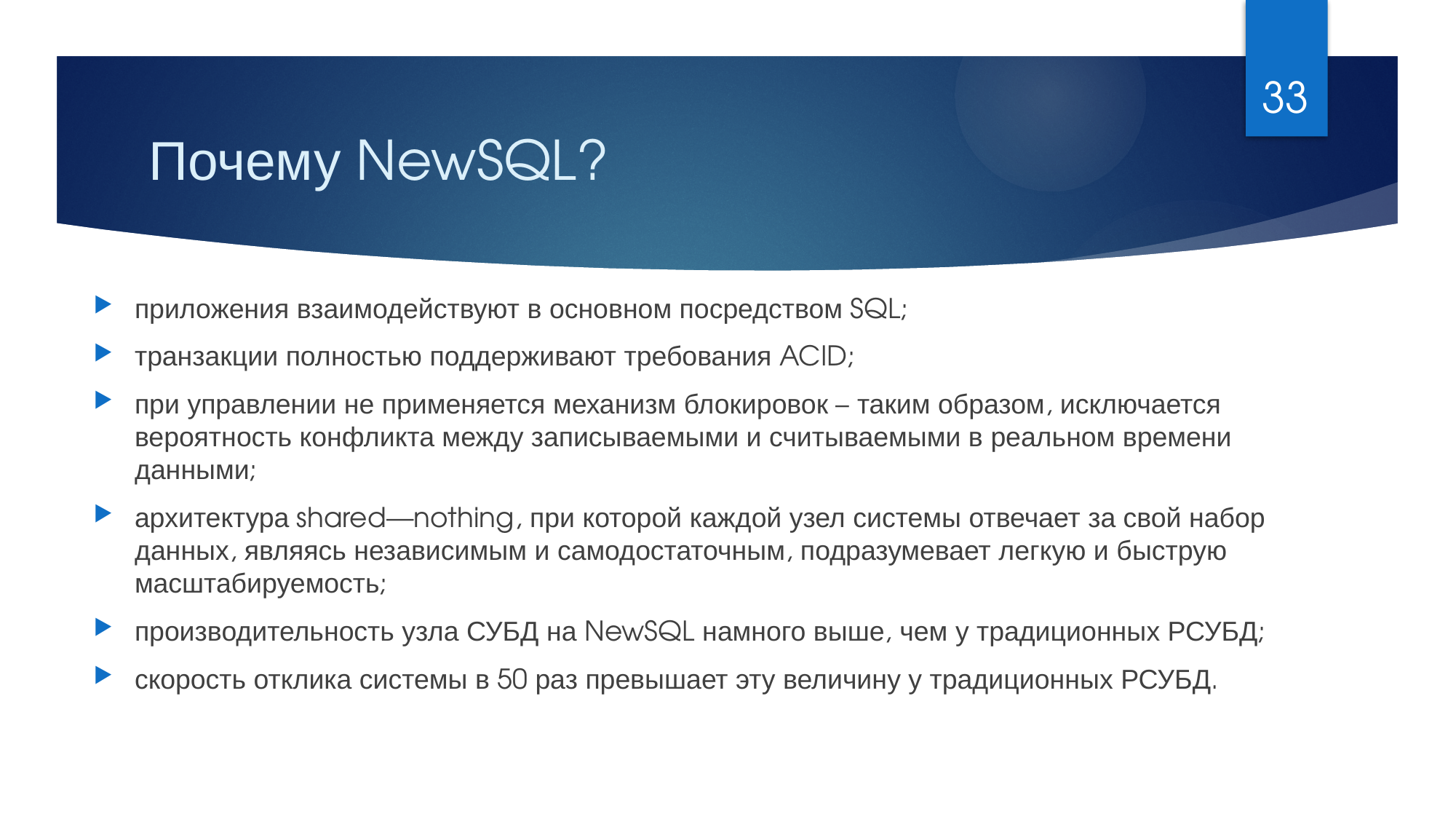

33
# Почему NewSQL?
приложения взаимодействуют в основном посредством SQL;
транзакции полностью поддерживают требования ACID;
при управлении не применяется механизм блокировок – таким образом, исключается вероятность конфликта между записываемыми и считываемыми в реальном времени данными;
архитектура shared—nothing, при которой каждой узел системы отвечает за свой набор данных, являясь независимым и самодостаточным, подразумевает легкую и быструю масштабируемость;
производительность узла СУБД на NewSQL намного выше, чем у традиционных РСУБД;
скорость отклика системы в 50 раз превышает эту величину у традиционных РСУБД.